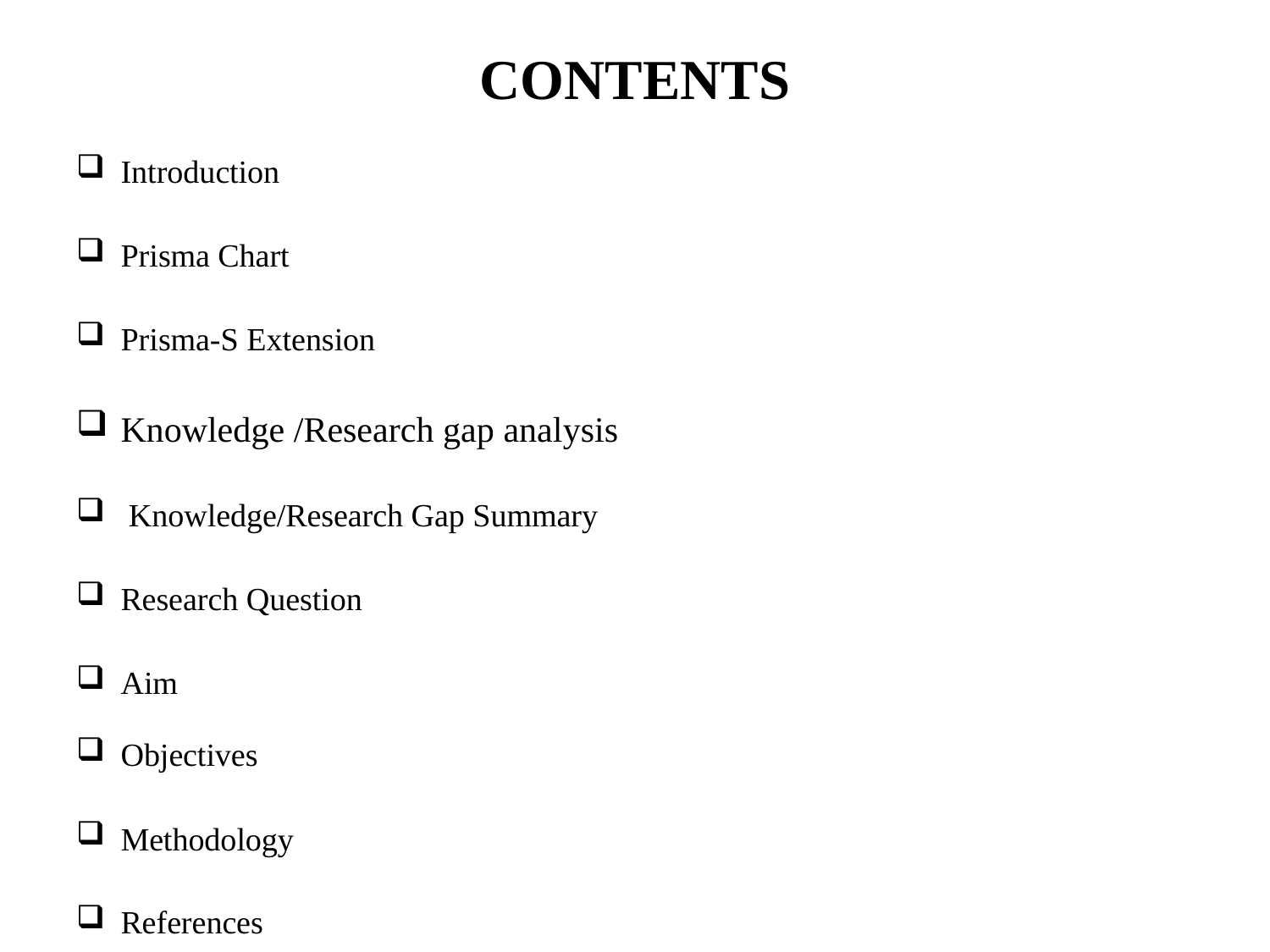

# CONTENTS
Introduction
Prisma Chart
Prisma-S Extension
Knowledge /Research gap analysis
 Knowledge/Research Gap Summary
Research Question
Aim
Objectives
Methodology
References